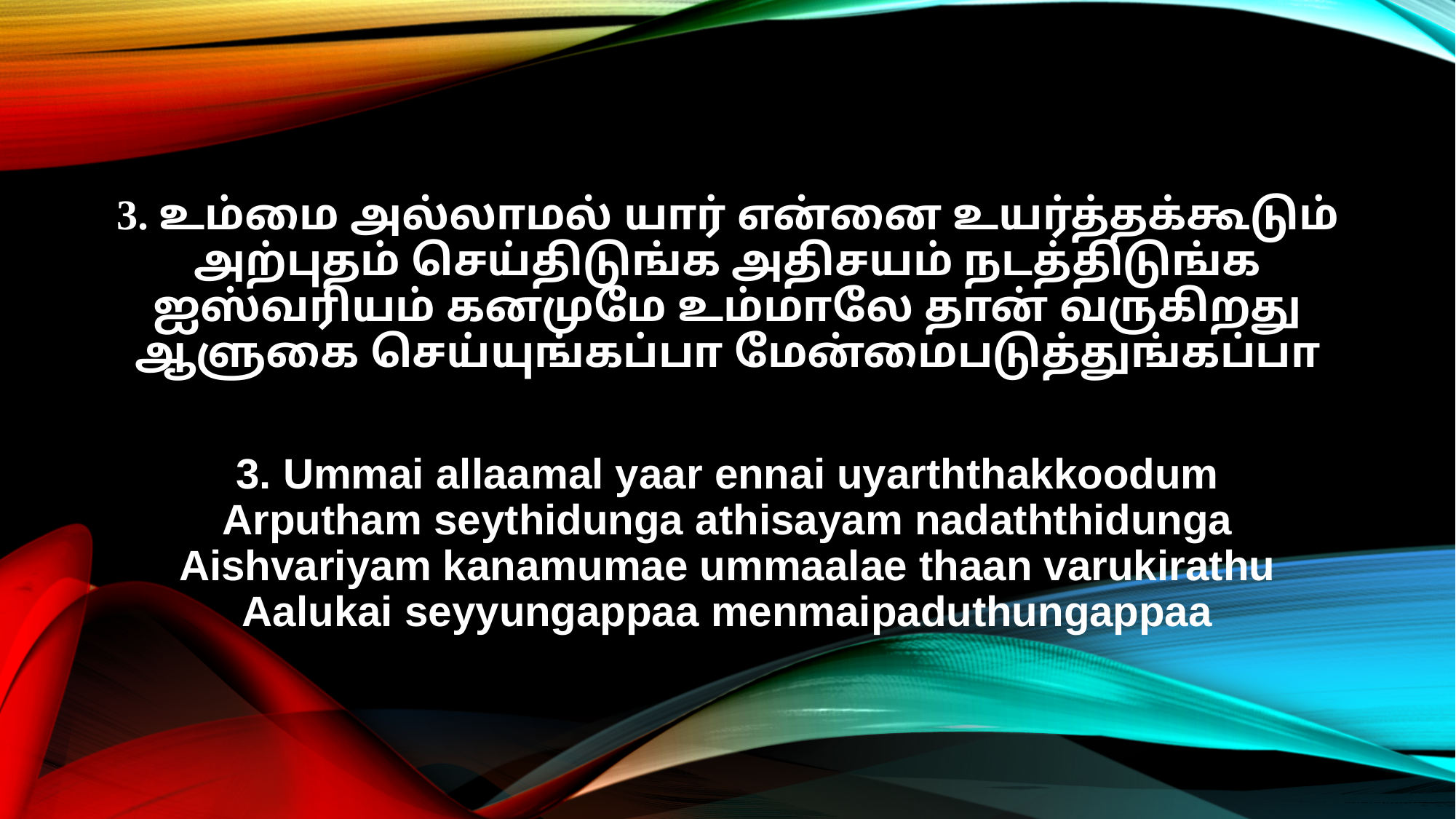

3. உம்மை அல்லாமல் யார் என்னை உயர்த்தக்கூடும்
அற்புதம் செய்திடுங்க அதிசயம் நடத்திடுங்க
ஐஸ்வரியம் கனமுமே உம்மாலே தான் வருகிறது
ஆளுகை செய்யுங்கப்பா மேன்மைபடுத்துங்கப்பா

3. Ummai allaamal yaar ennai uyarththakkoodum
Arputham seythidunga athisayam nadaththidunga
Aishvariyam kanamumae ummaalae thaan varukirathu
Aalukai seyyungappaa menmaipaduthungappaa